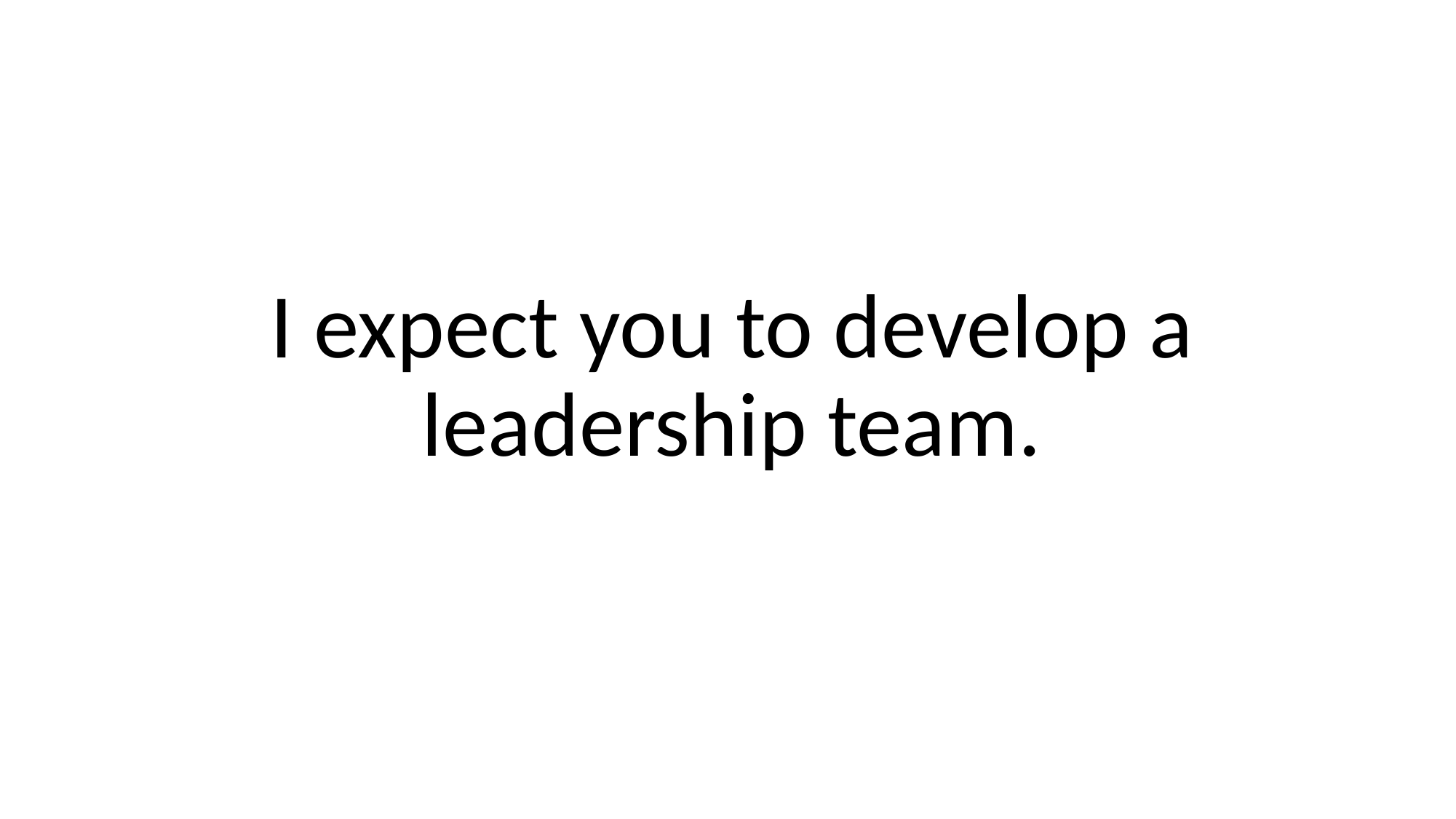

# I expect you to develop a leadership team.